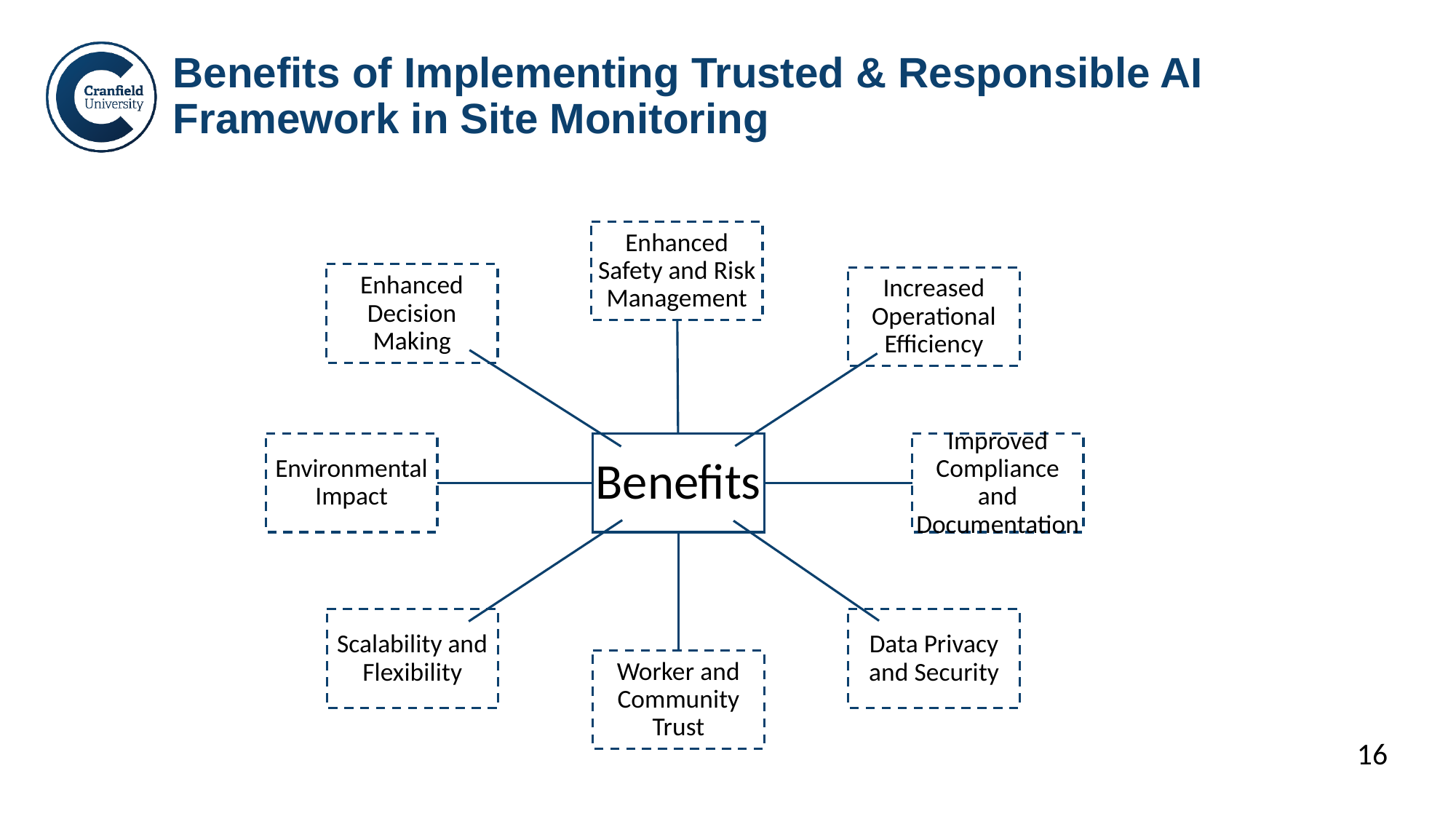

# Benefits of Implementing Trusted & Responsible AI Framework in Site Monitoring
Benefits

Enhanced Safety and Risk Management

Increased Operational Efficiency

Improved Compliance and Documentation

Data Privacy and Security

Worker and Community Trust

Scalability and Flexibility

Environmental Impact

Enhanced Decision Making
16